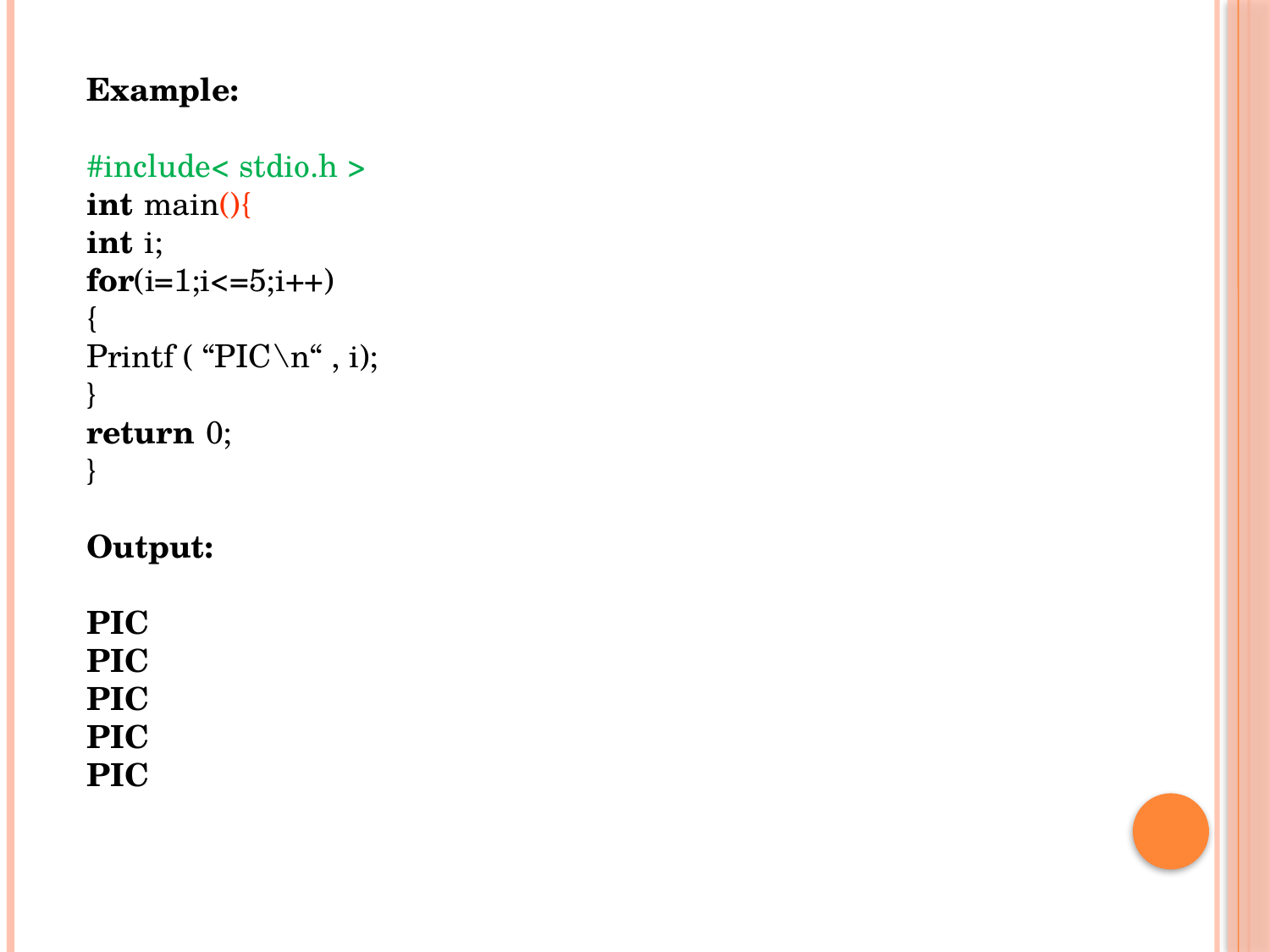

Example:

#include< stdio.h >
int main(){
int i;
for(i=1;i<=5;i++)
{
Printf ( “PIC\n“ , i);
}
return 0;
}

Output:

PIC
PIC
PIC
PIC
PIC